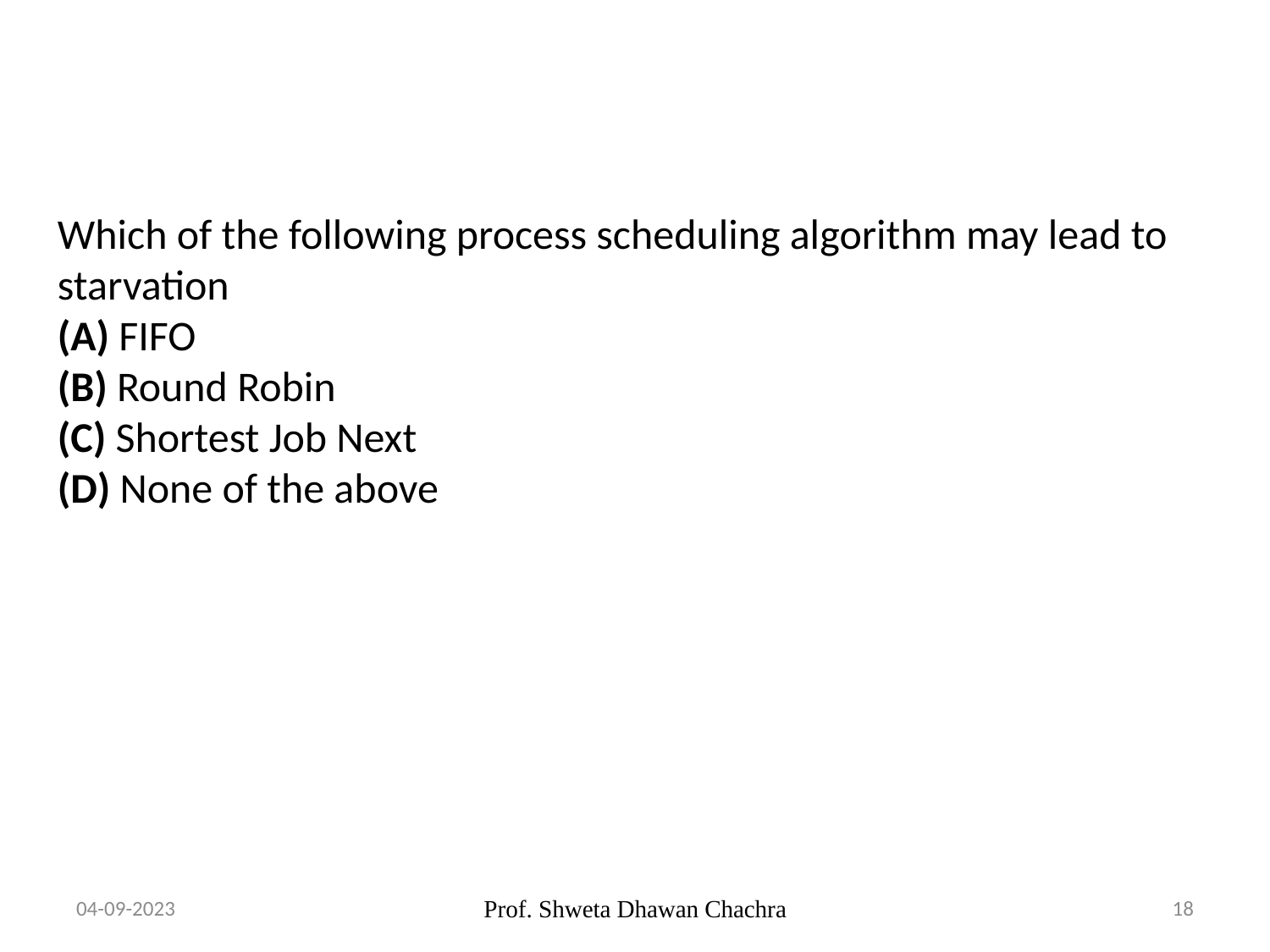

Which of the following process scheduling algorithm may lead to starvation
(A) FIFO
(B) Round Robin
(C) Shortest Job Next
(D) None of the above
04-09-2023
Prof. Shweta Dhawan Chachra
18